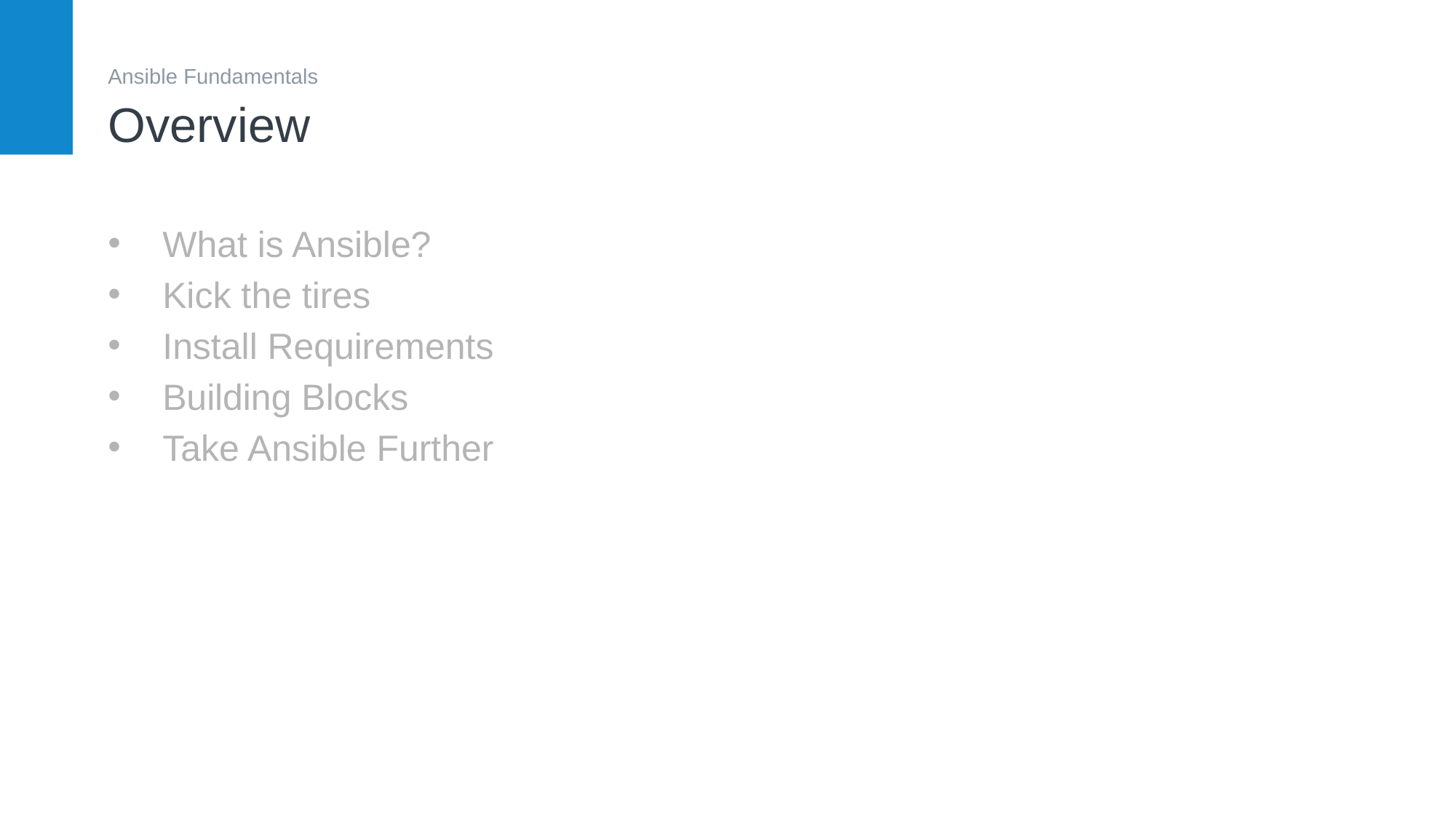

# Overview
Ansible Fundamentals
What is Ansible?
Kick the tires
Install Requirements
Building Blocks
Take Ansible Further